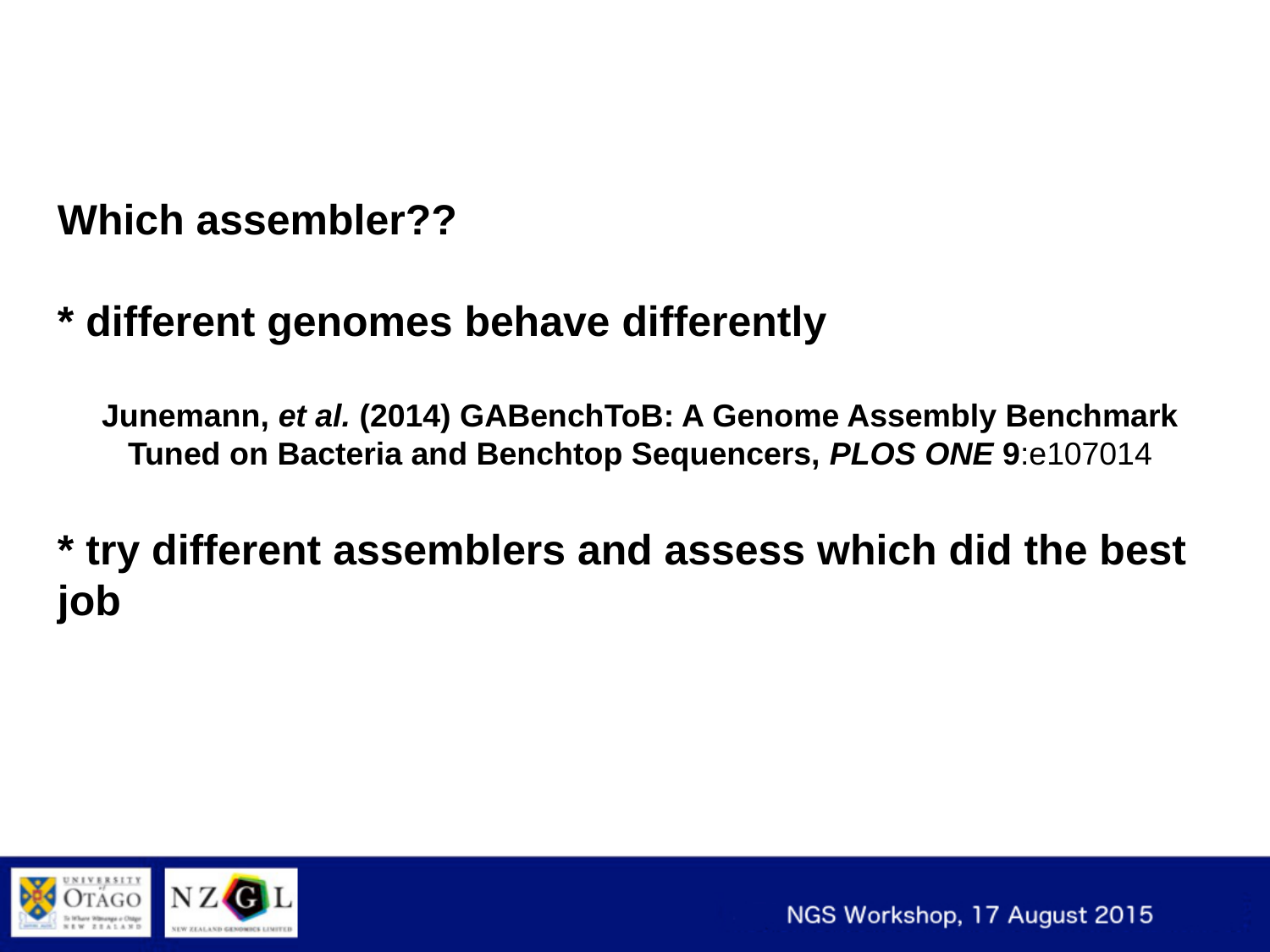

Which assembler??

* different genomes behave differently

Junemann, et al. (2014) GABenchToB: A Genome Assembly Benchmark Tuned on Bacteria and Benchtop Sequencers, PLOS ONE 9:e107014

* try different assemblers and assess which did the best job